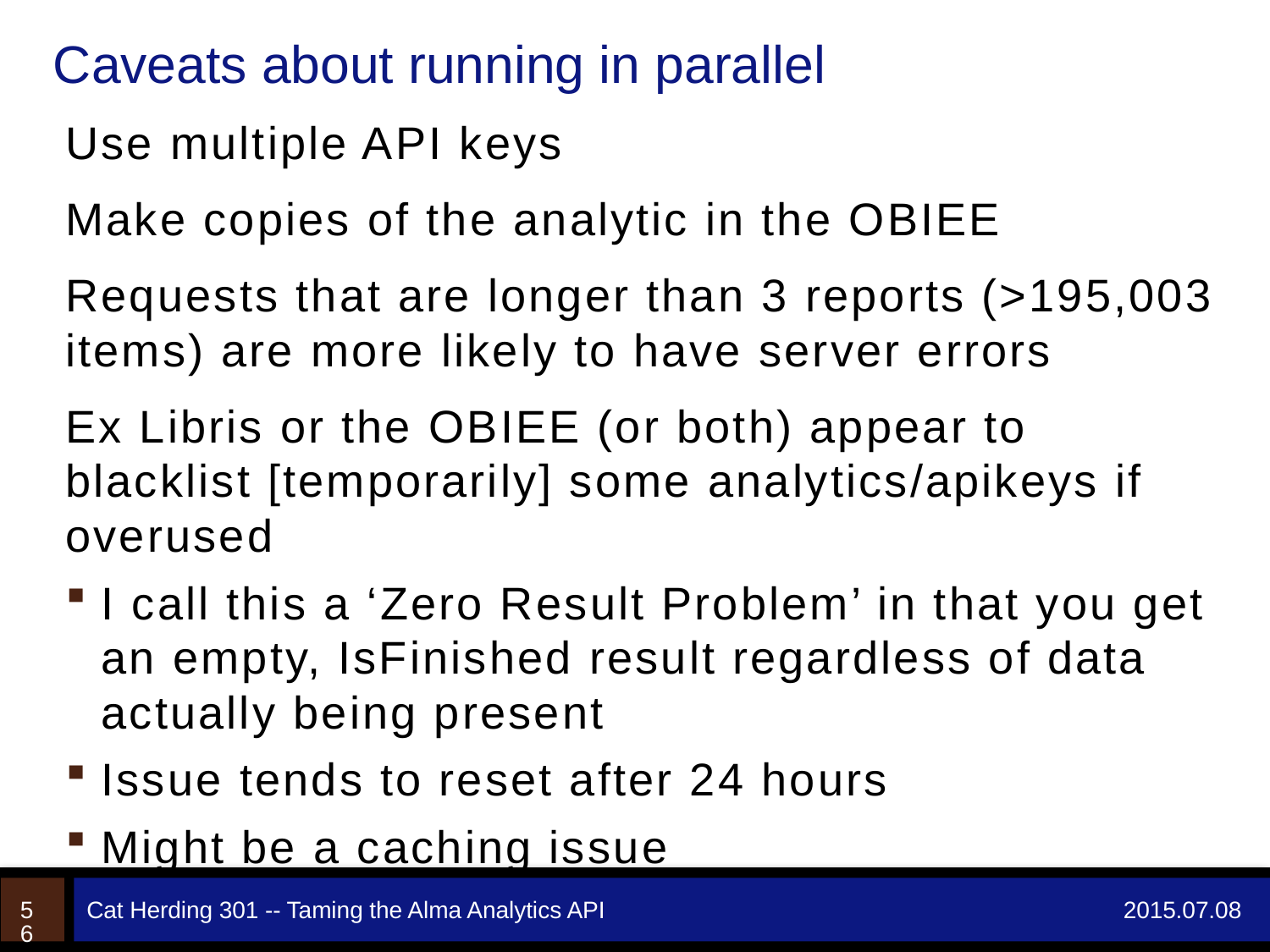

# Caveats about running in parallel
Use multiple API keys
Make copies of the analytic in the OBIEE
Requests that are longer than 3 reports (>195,003 items) are more likely to have server errors
Ex Libris or the OBIEE (or both) appear to blacklist [temporarily] some analytics/apikeys if overused
I call this a ‘Zero Result Problem’ in that you get an empty, IsFinished result regardless of data actually being present
Issue tends to reset after 24 hours
Might be a caching issue
56
Cat Herding 301 -- Taming the Alma Analytics API
2015.07.08